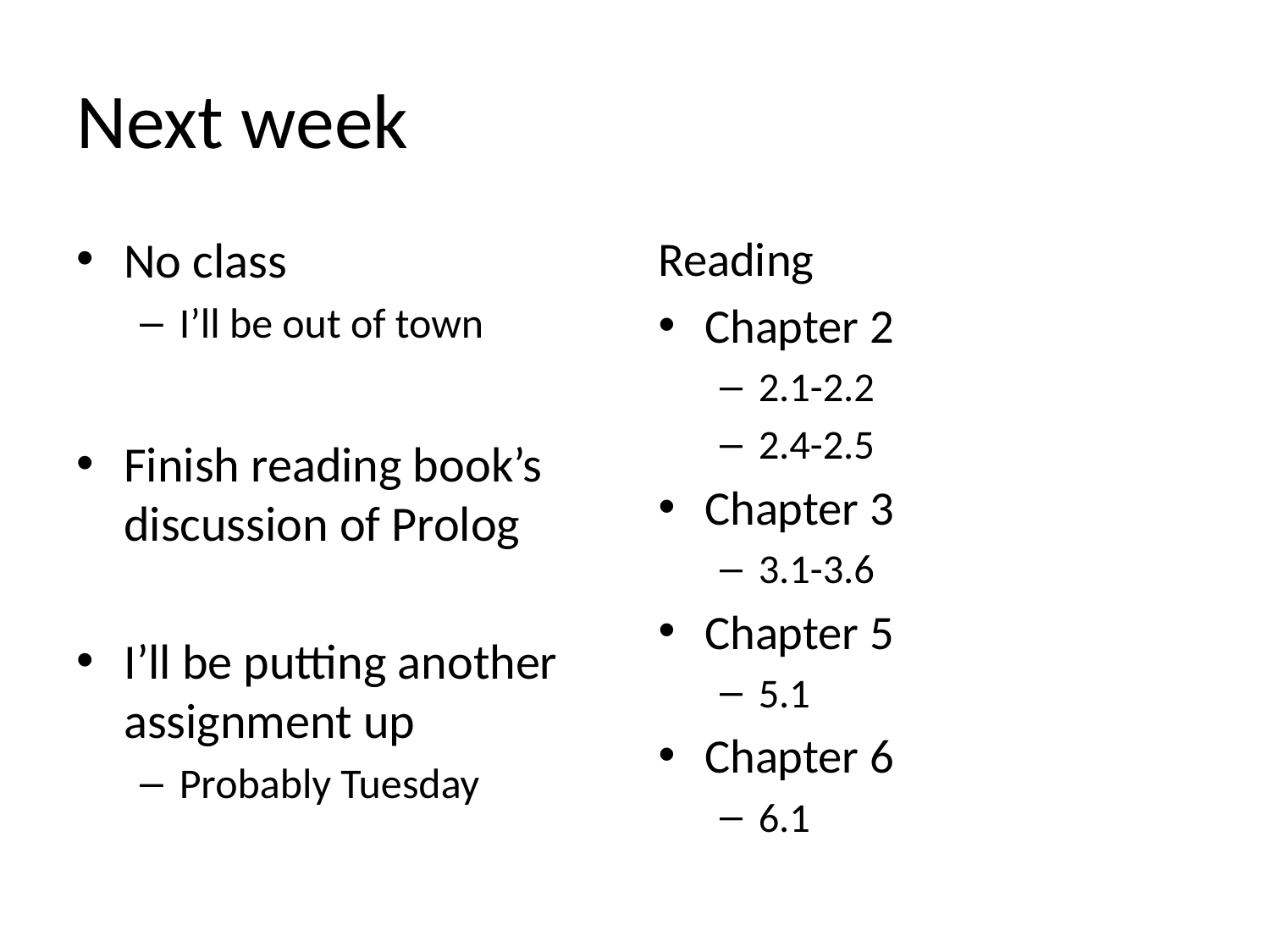

# Next week
No class
I’ll be out of town

Finish reading book’s discussion of Prolog

I’ll be putting another assignment up
Probably Tuesday
Reading
Chapter 2
2.1-2.2
2.4-2.5
Chapter 3
3.1-3.6
Chapter 5
5.1
Chapter 6
6.1